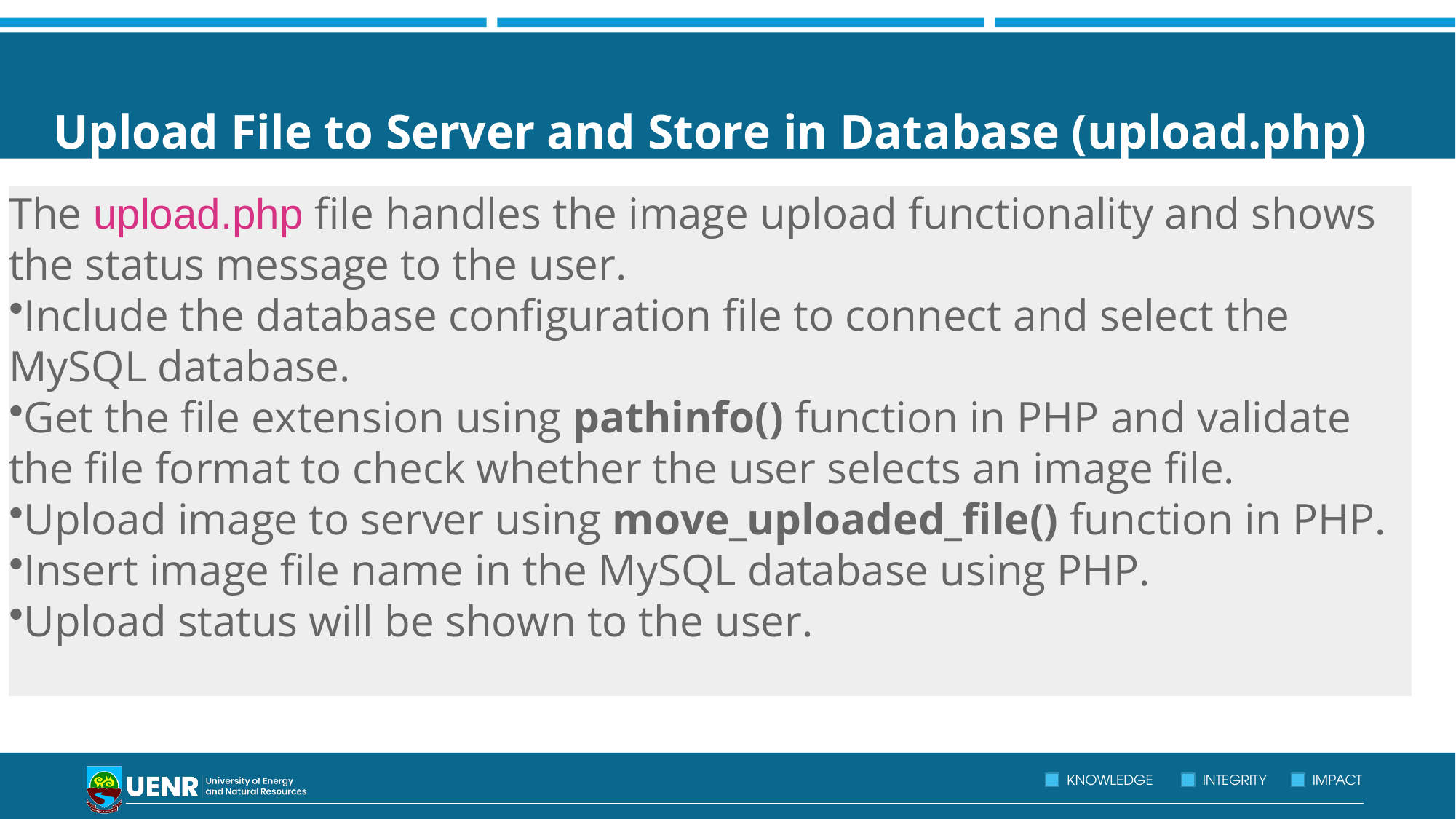

# Upload File to Server and Store in Database (upload.php)
The upload.php file handles the image upload functionality and shows the status message to the user.
Include the database configuration file to connect and select the MySQL database.
Get the file extension using pathinfo() function in PHP and validate the file format to check whether the user selects an image file.
Upload image to server using move_uploaded_file() function in PHP.
Insert image file name in the MySQL database using PHP.
Upload status will be shown to the user.